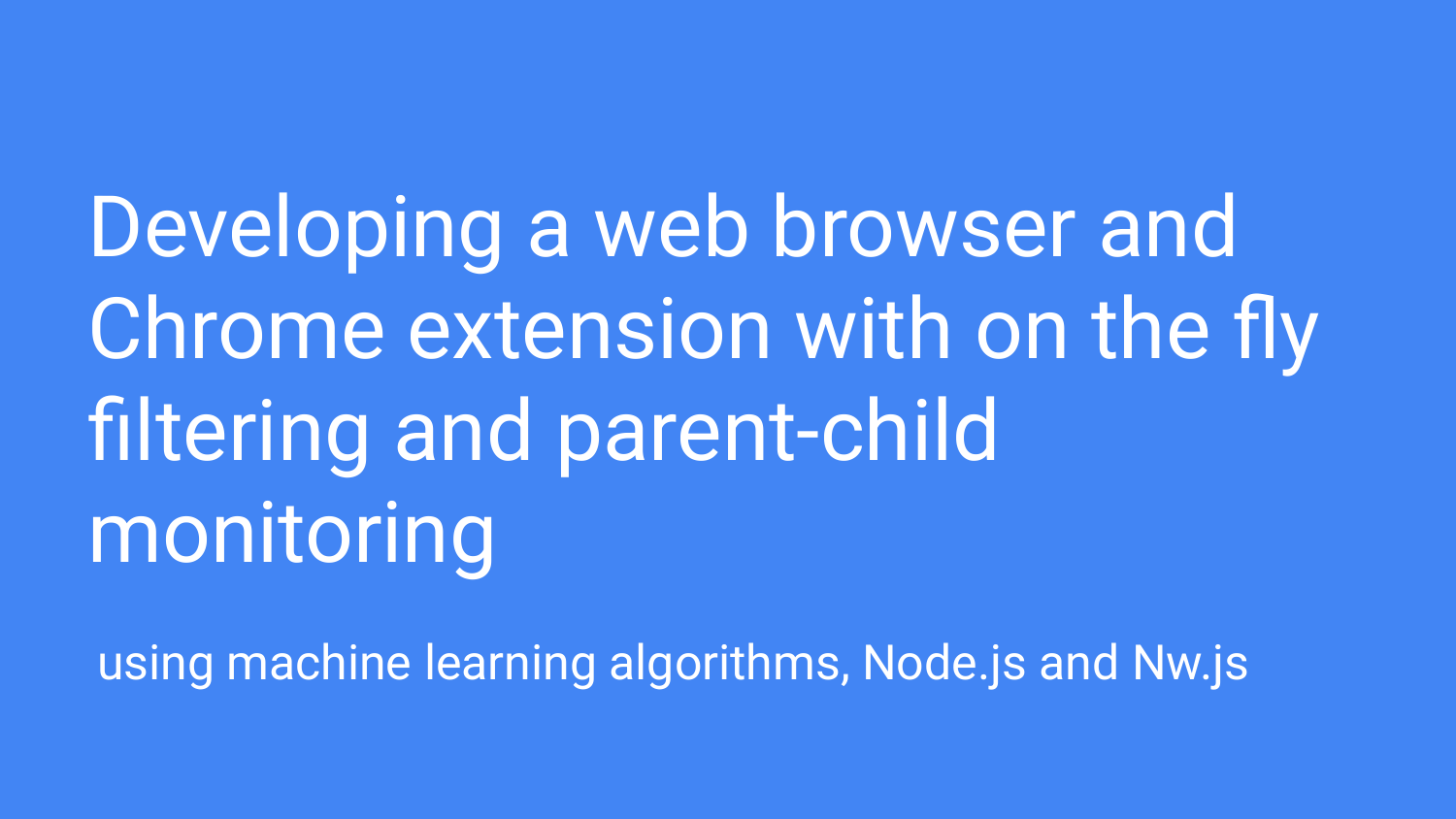

# Developing a web browser and Chrome extension with on the fly filtering and parent-child monitoring
using machine learning algorithms, Node.js and Nw.js